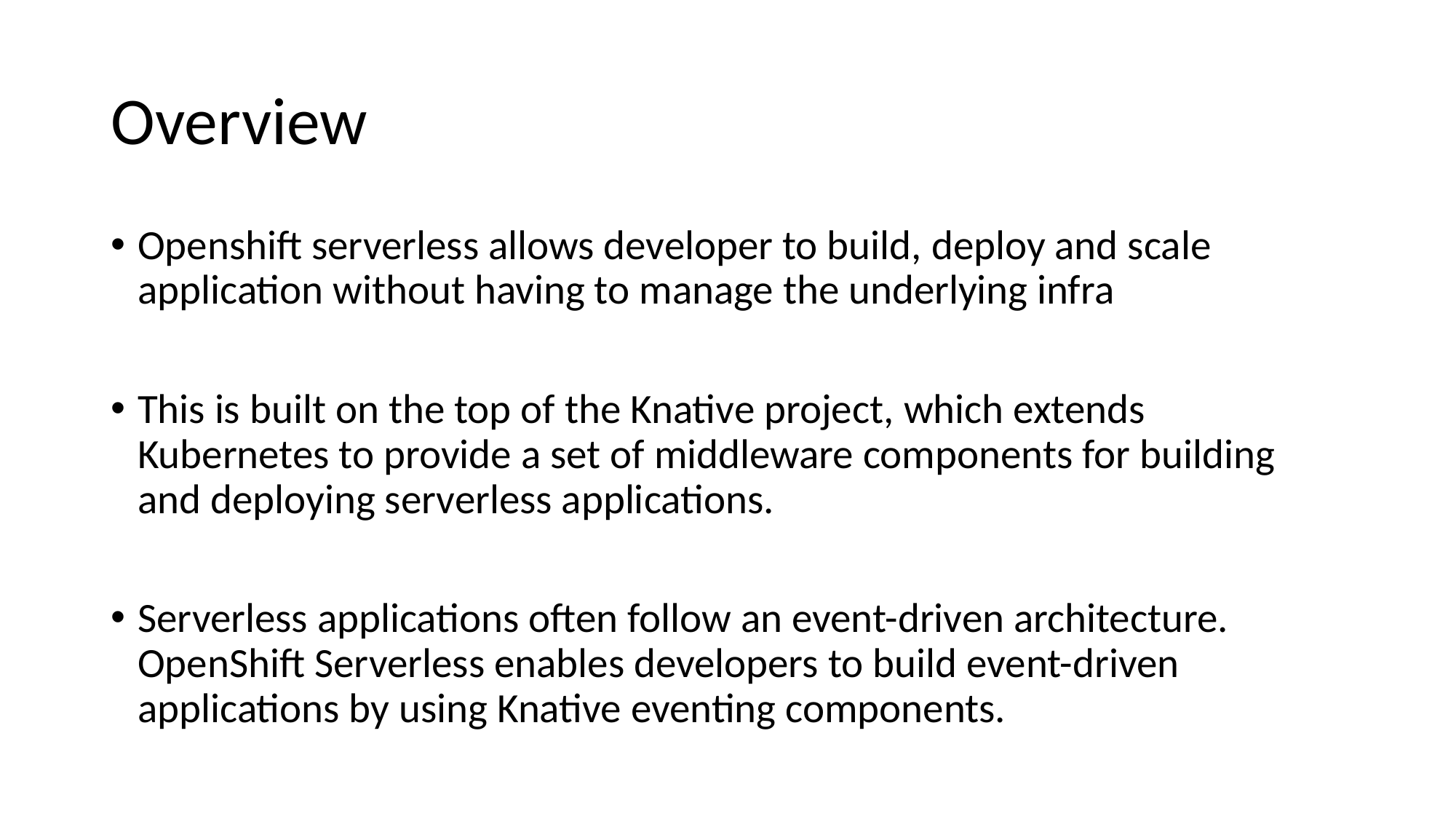

# Overview
Openshift serverless allows developer to build, deploy and scale application without having to manage the underlying infra

This is built on the top of the Knative project, which extends Kubernetes to provide a set of middleware components for building and deploying serverless applications.

Serverless applications often follow an event-driven architecture. OpenShift Serverless enables developers to build event-driven applications by using Knative eventing components.